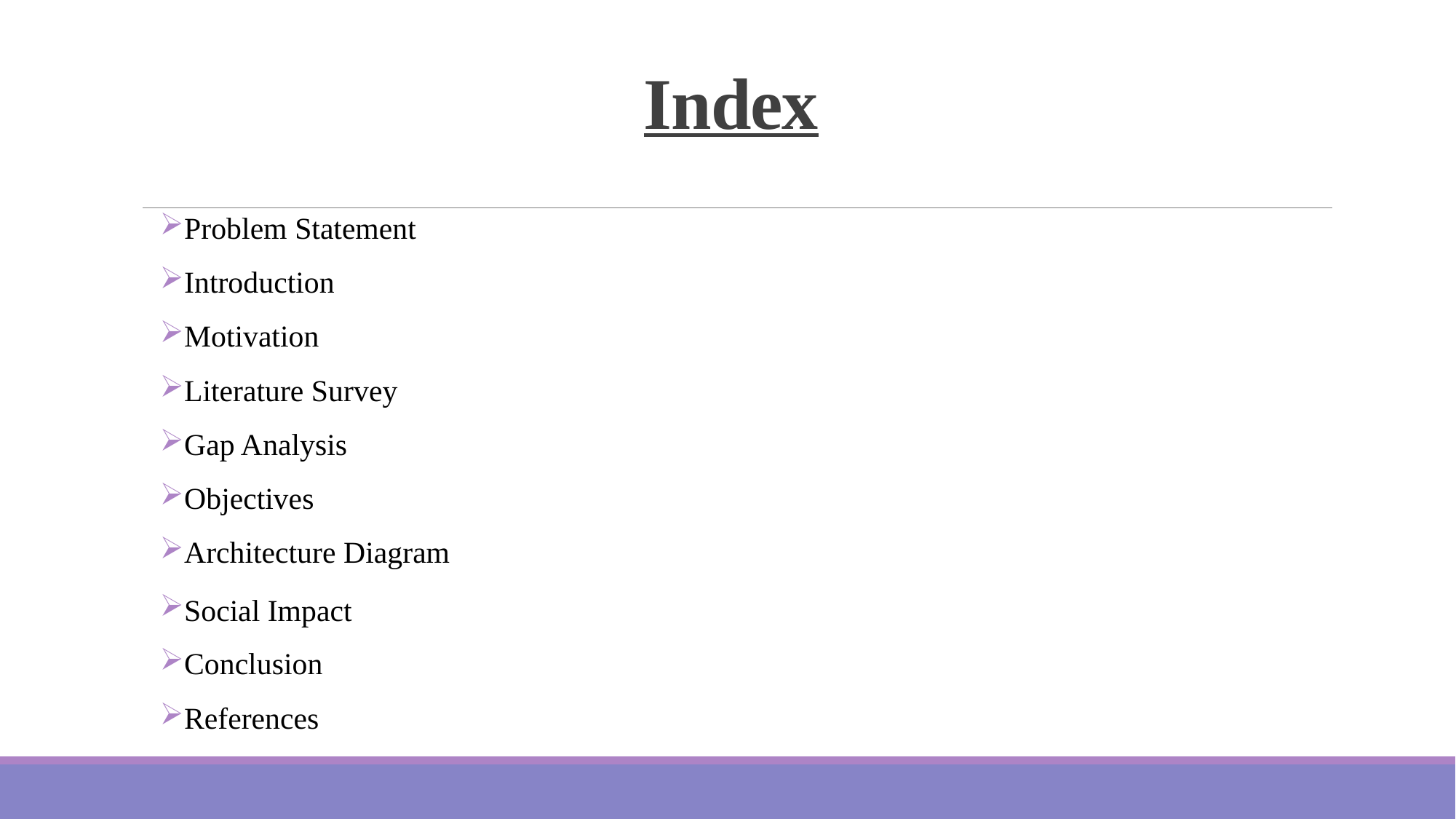

# Index
Problem Statement
Introduction
Motivation
Literature Survey
Gap Analysis
Objectives
Architecture Diagram
Social Impact
Conclusion
References